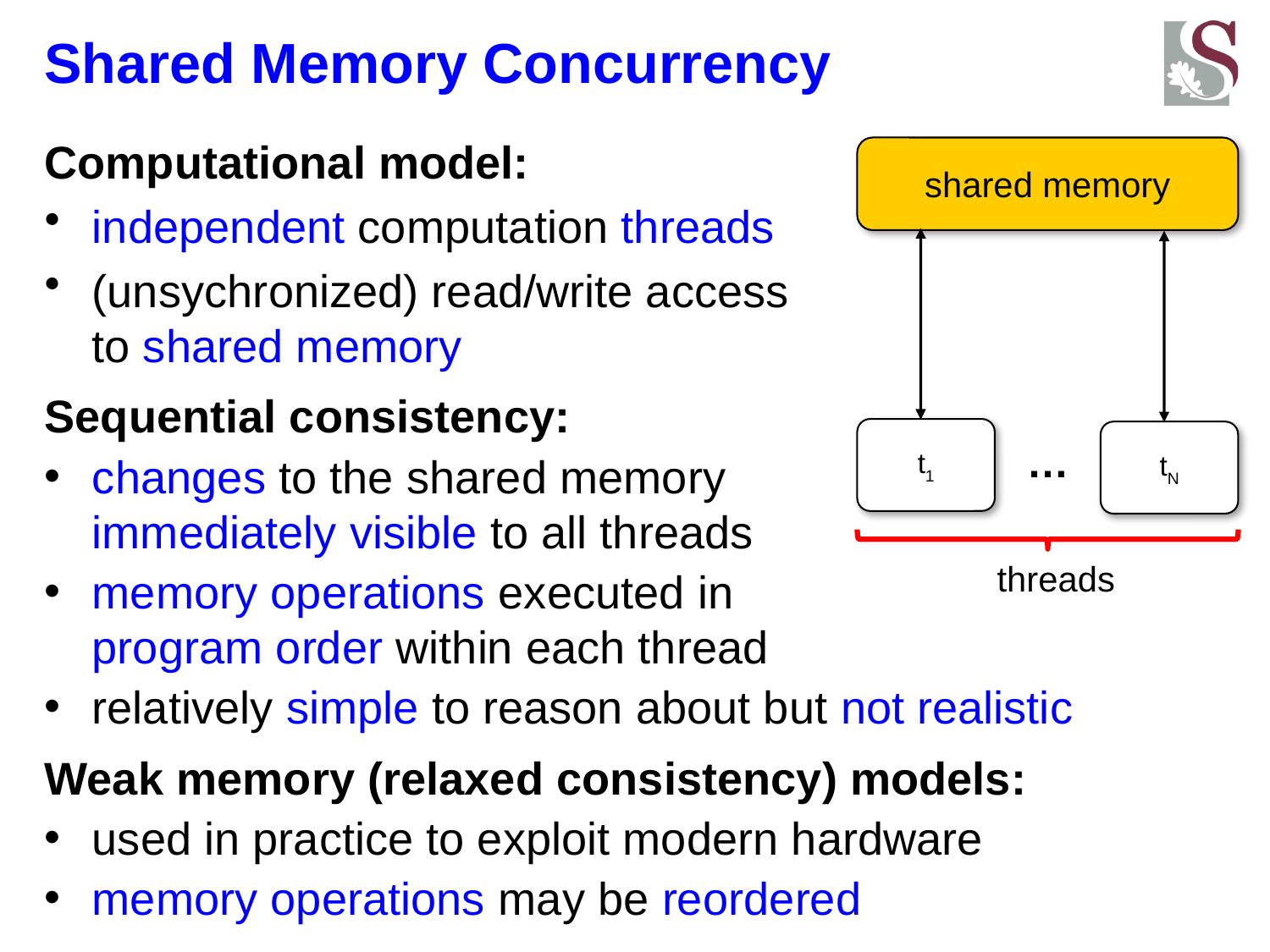

# Shared Memory Concurrency
Computational model:
independent computation threads
(unsychronized) read/write access
to shared memory
Sequential consistency:
changes to the shared memory
immediately visible to all threads
memory operations executed in
program order within each thread
relatively simple to reason about but not realistic
Weak memory (relaxed consistency) models:
used in practice to exploit modern hardware
memory operations may be reordered

shared memory

t1
tN
…
threads